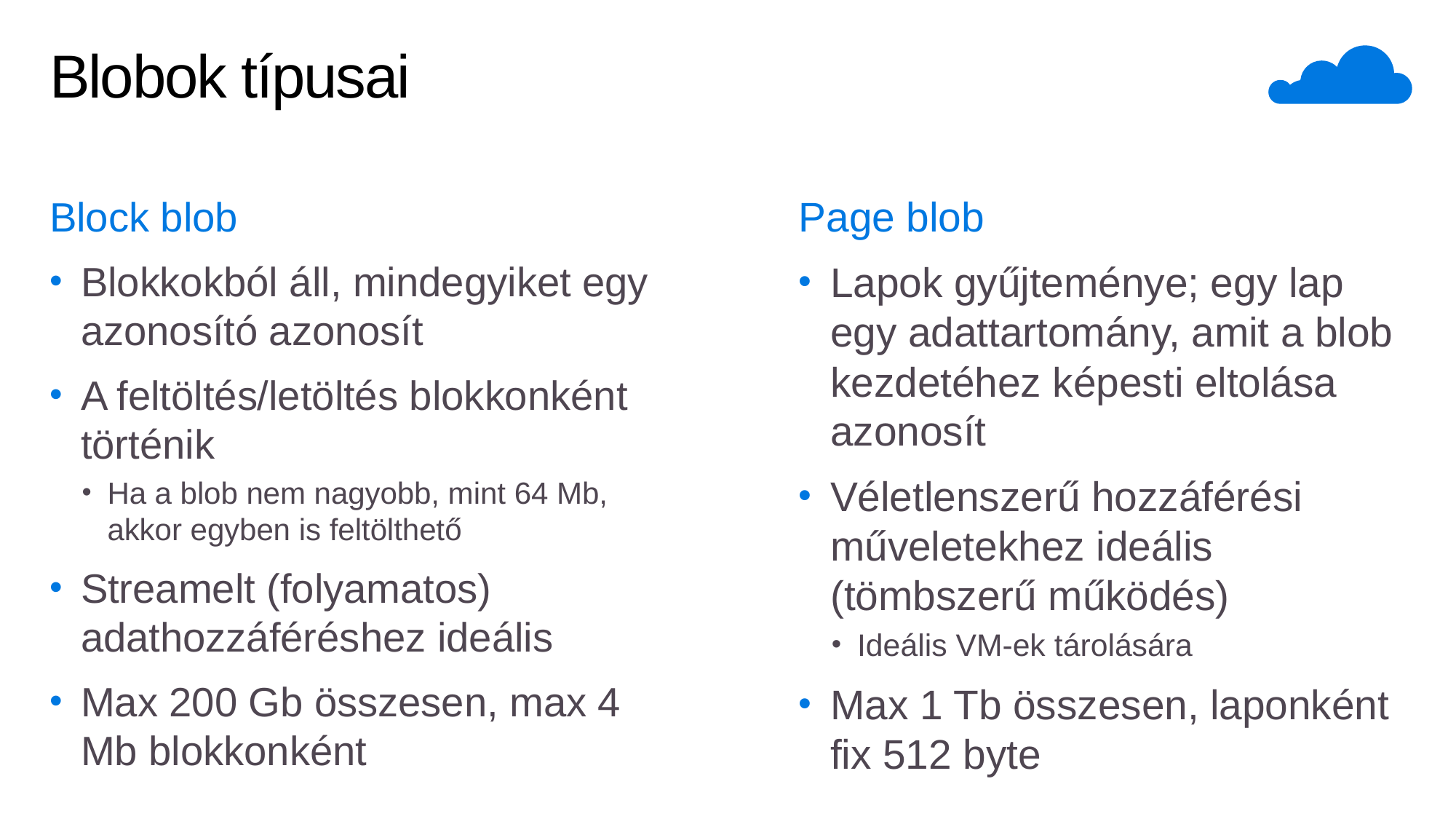

# Blobok típusai
Block blob
Blokkokból áll, mindegyiket egy azonosító azonosít
A feltöltés/letöltés blokkonként történik
Ha a blob nem nagyobb, mint 64 Mb, akkor egyben is feltölthető
Streamelt (folyamatos) adathozzáféréshez ideális
Max 200 Gb összesen, max 4 Mb blokkonként
Page blob
Lapok gyűjteménye; egy lap egy adattartomány, amit a blob kezdetéhez képesti eltolása azonosít
Véletlenszerű hozzáférési műveletekhez ideális (tömbszerű működés)
Ideális VM-ek tárolására
Max 1 Tb összesen, laponként fix 512 byte